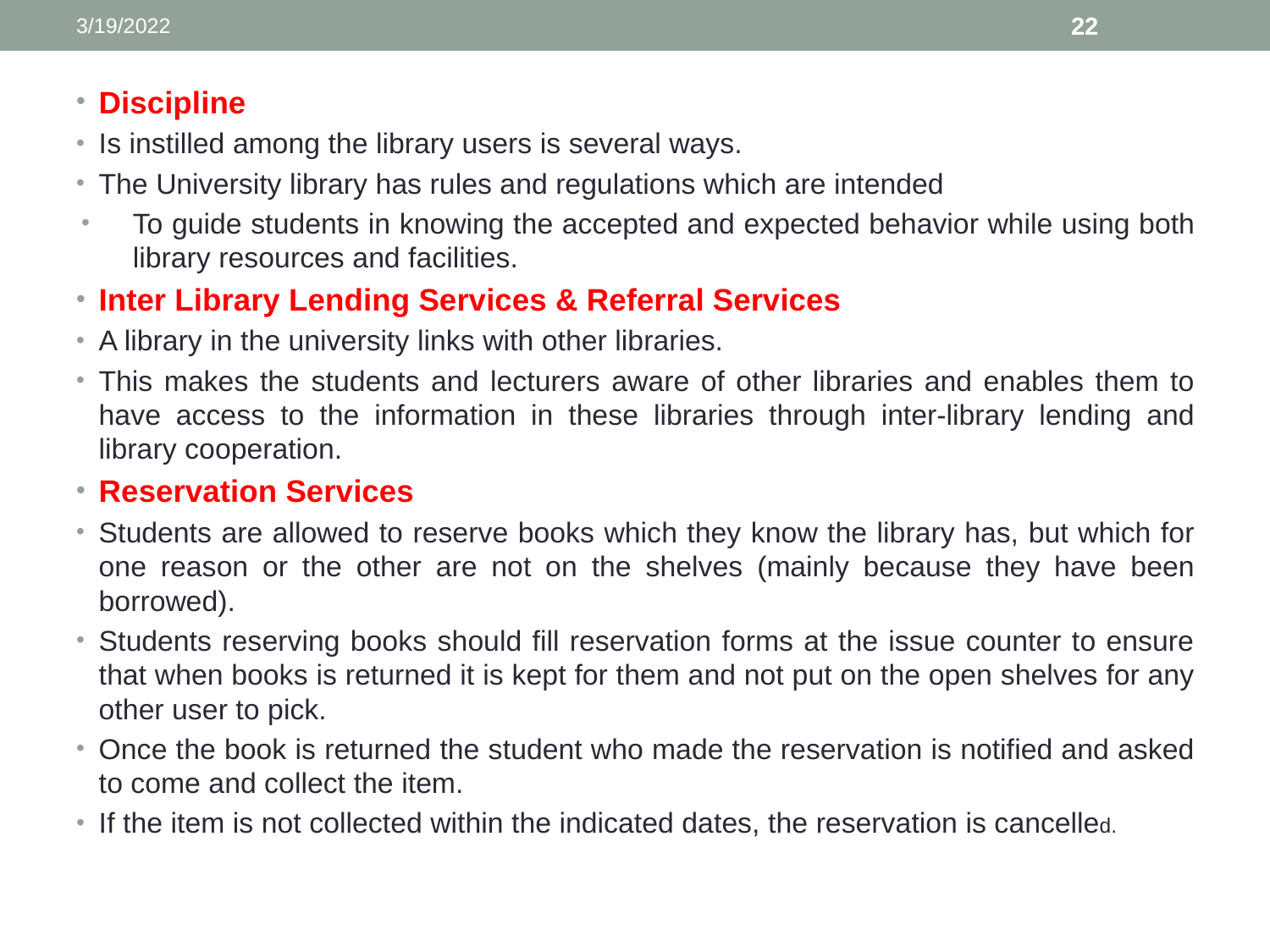

3/19/2022
22
Discipline
Is instilled among the library users is several ways.
The University library has rules and regulations which are intended
To guide students in knowing the accepted and expected behavior while using both library resources and facilities.
Inter Library Lending Services & Referral Services
A library in the university links with other libraries.
This makes the students and lecturers aware of other libraries and enables them to have access to the information in these libraries through inter-library lending and library cooperation.
Reservation Services
Students are allowed to reserve books which they know the library has, but which for one reason or the other are not on the shelves (mainly because they have been borrowed).
Students reserving books should fill reservation forms at the issue counter to ensure that when books is returned it is kept for them and not put on the open shelves for any other user to pick.
Once the book is returned the student who made the reservation is notified and asked to come and collect the item.
If the item is not collected within the indicated dates, the reservation is cancelled.